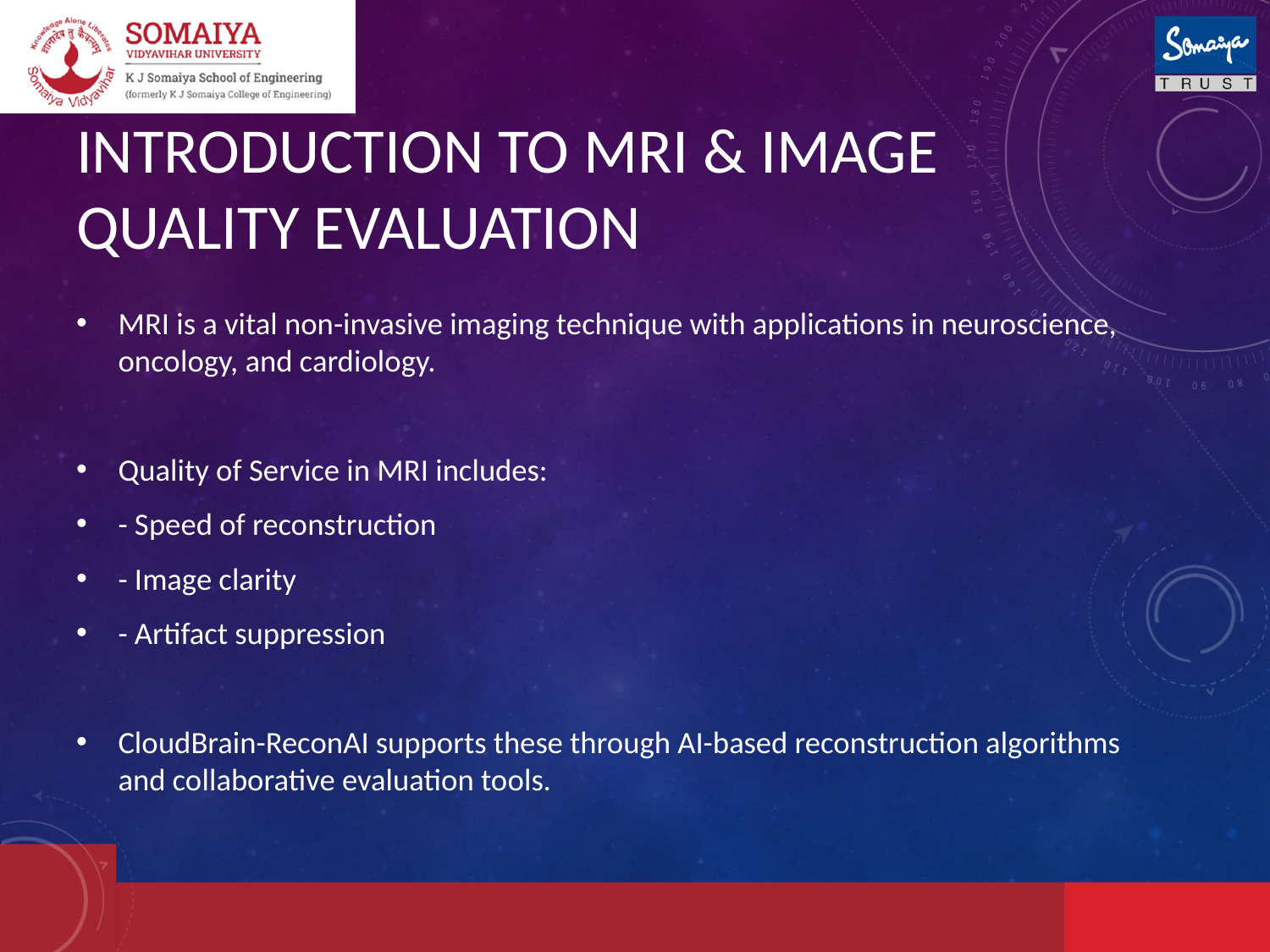

# Introduction to MRI & Image Quality Evaluation
MRI is a vital non-invasive imaging technique with applications in neuroscience, oncology, and cardiology.

Quality of Service in MRI includes:
- Speed of reconstruction
- Image clarity
- Artifact suppression

CloudBrain-ReconAI supports these through AI-based reconstruction algorithms and collaborative evaluation tools.